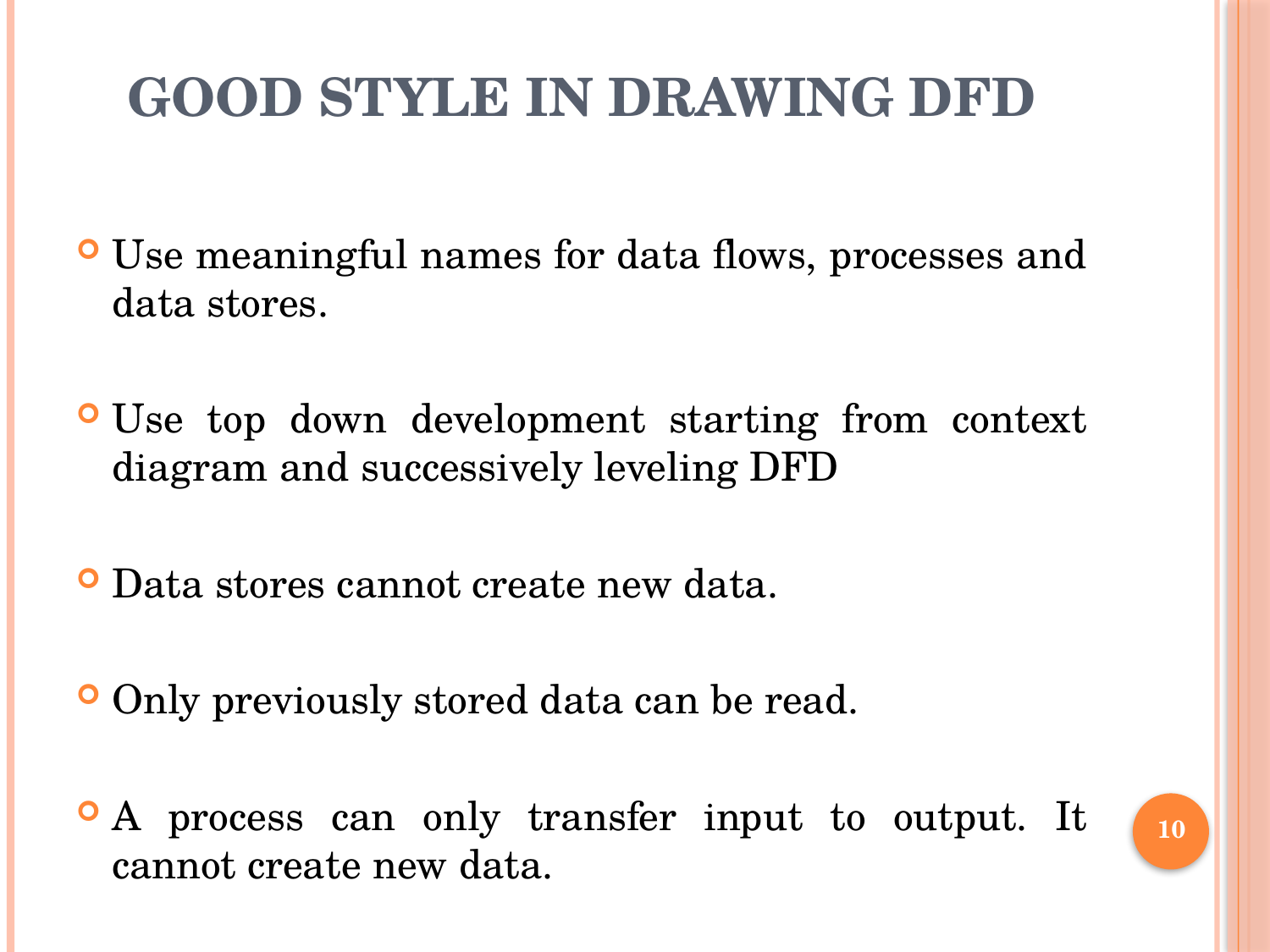

# Good Style in drawing DFD
Use meaningful names for data flows, processes and data stores.

Use top down development starting from context diagram and successively leveling DFD

Data stores cannot create new data.

Only previously stored data can be read.

A process can only transfer input to output. It cannot create new data.

10